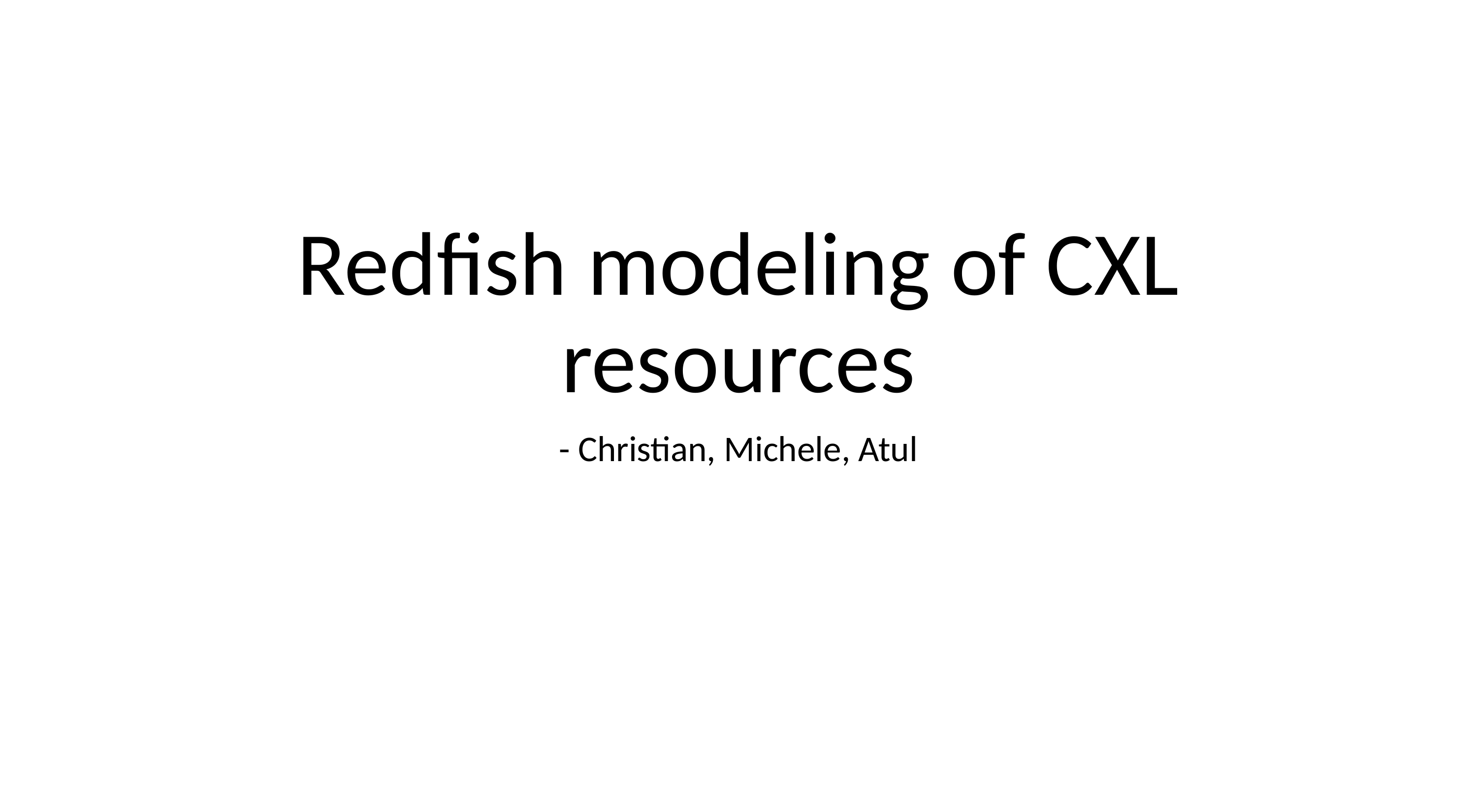

# Redfish modeling of CXL resources
- Christian, Michele, Atul